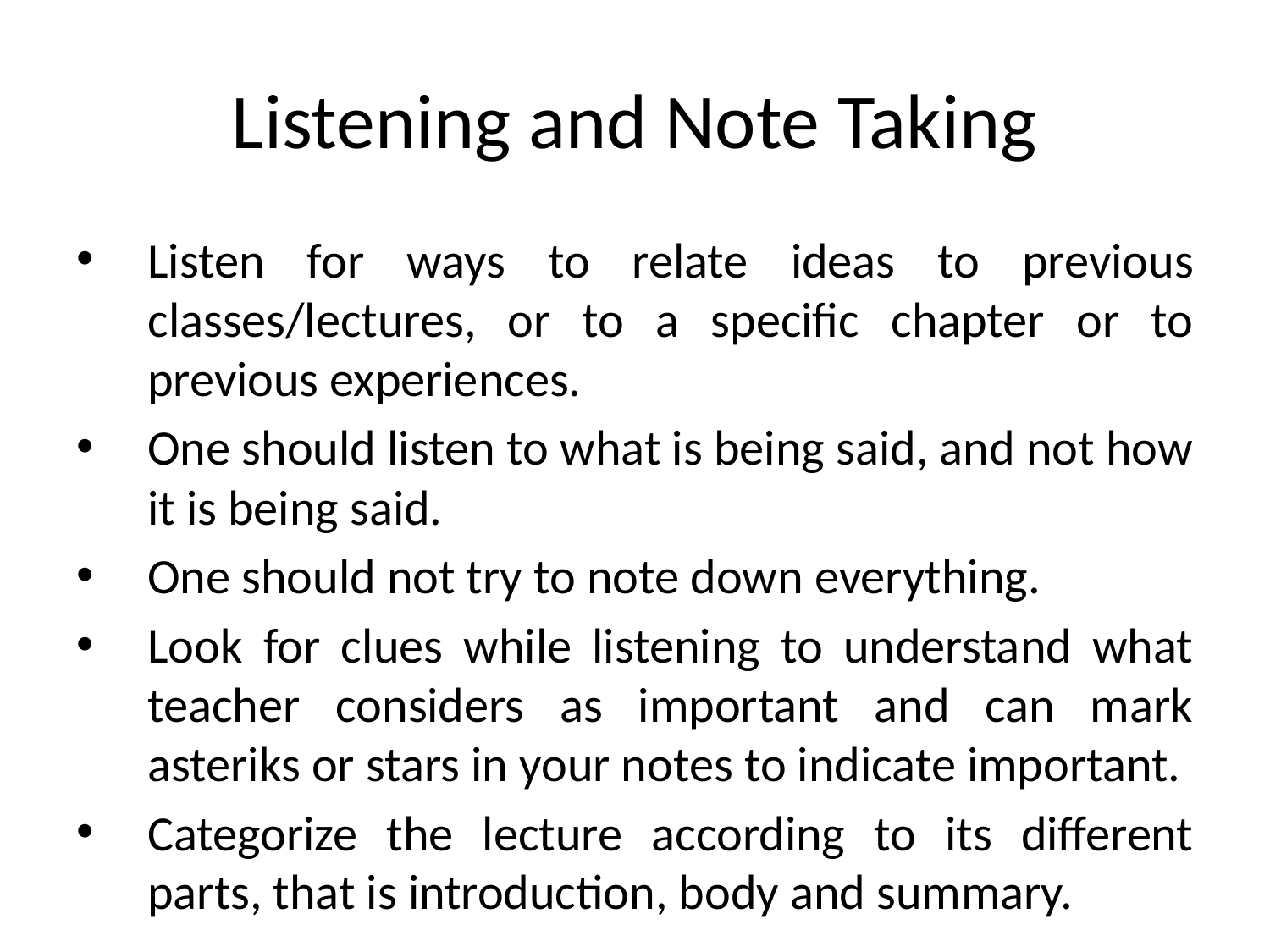

# Listening and Note Taking
Listen for ways to relate ideas to previous classes/lectures, or to a specific chapter or to previous experiences.
One should listen to what is being said, and not how it is being said.
One should not try to note down everything.
Look for clues while listening to understand what teacher considers as important and can mark asteriks or stars in your notes to indicate important.
Categorize the lecture according to its different parts, that is introduction, body and summary.